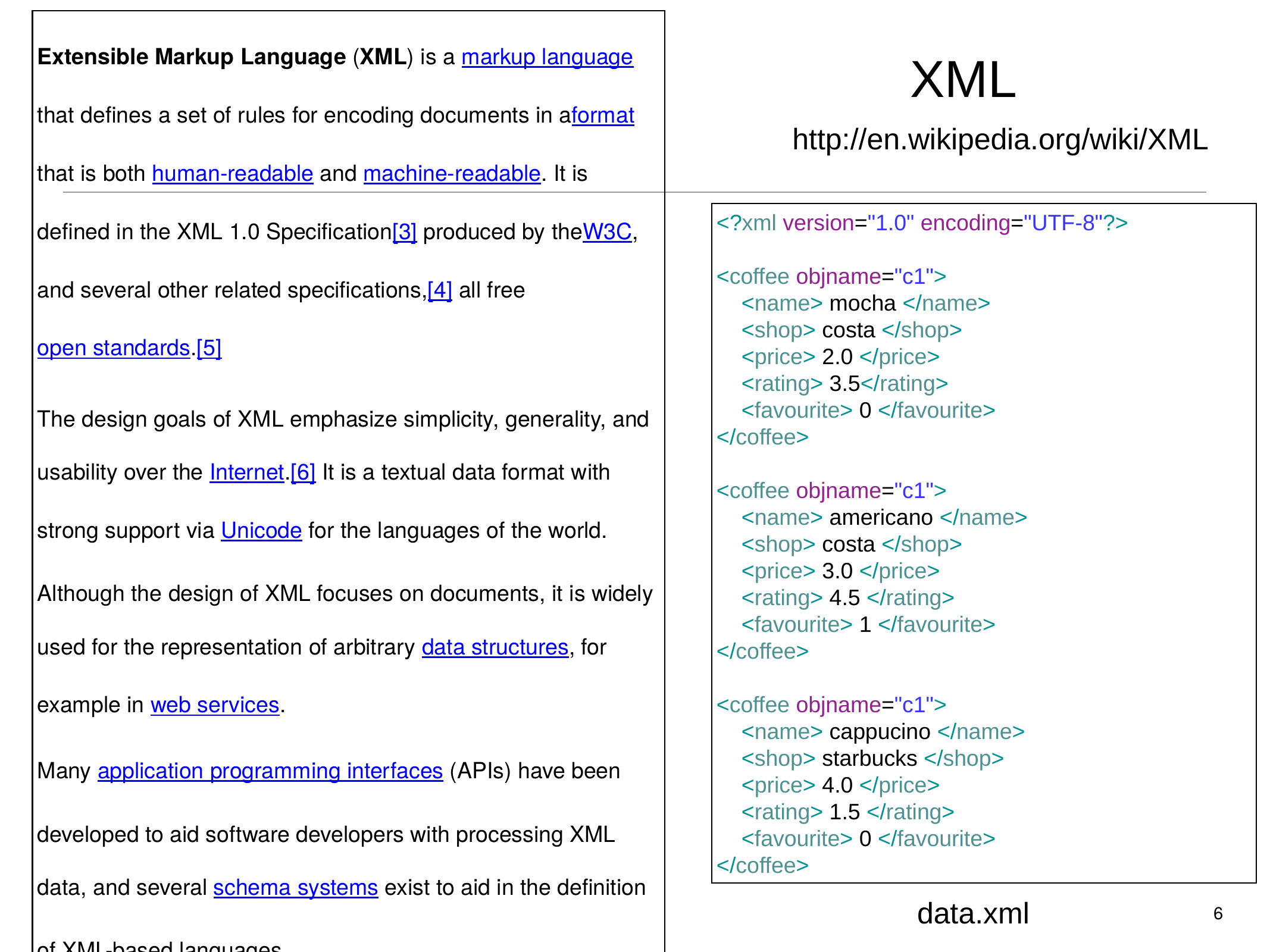

# XML
Extensible Markup Language (XML) is a markup language that defines a set of rules for encoding documents in aformat that is both human-readable and machine-readable. It is defined in the XML 1.0 Specification[3] produced by theW3C, and several other related specifications,[4] all free open standards.[5]
The design goals of XML emphasize simplicity, generality, and usability over the Internet.[6] It is a textual data format with strong support via Unicode for the languages of the world. Although the design of XML focuses on documents, it is widely used for the representation of arbitrary data structures, for example in web services.
Many application programming interfaces (APIs) have been developed to aid software developers with processing XML data, and several schema systems exist to aid in the definition of XML-based languages.
http://en.wikipedia.org/wiki/XML
<?xml version="1.0" encoding="UTF-8"?>

<coffee objname="c1">
    <name> mocha </name>
    <shop> costa </shop>
    <price> 2.0 </price>
    <rating> 3.5</rating>
    <favourite> 0 </favourite>
</coffee>

<coffee objname="c1">
    <name> americano </name>
    <shop> costa </shop>
    <price> 3.0 </price>
    <rating> 4.5 </rating>
    <favourite> 1 </favourite>
</coffee>

<coffee objname="c1">
    <name> cappucino </name>
    <shop> starbucks </shop>
    <price> 4.0 </price>
    <rating> 1.5 </rating>
    <favourite> 0 </favourite>
</coffee>
data.xml
6